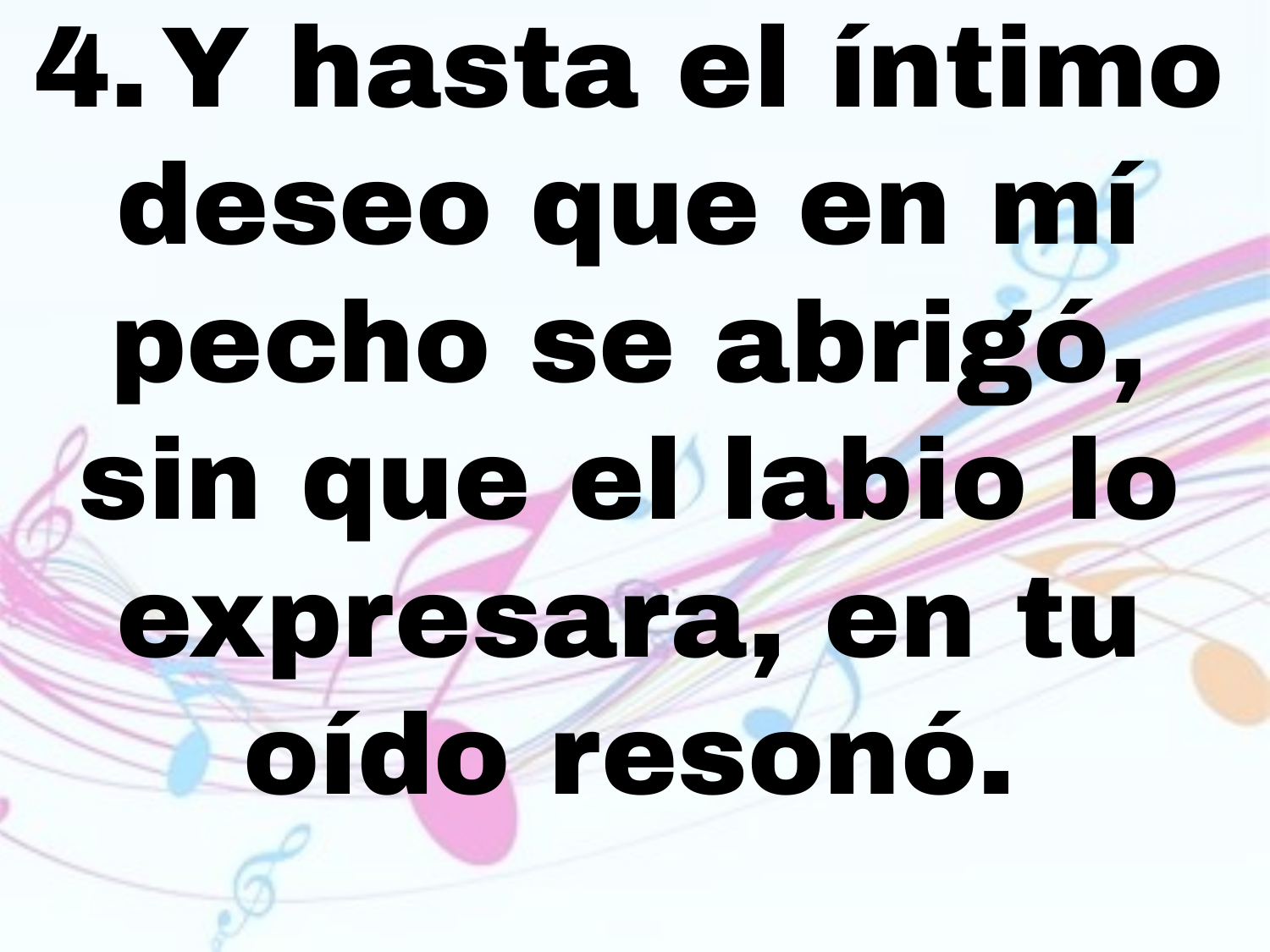

4.	Y hasta el íntimo deseo que en mí pecho se abrigó, sin que el labio lo expresara, en tu oído resonó.